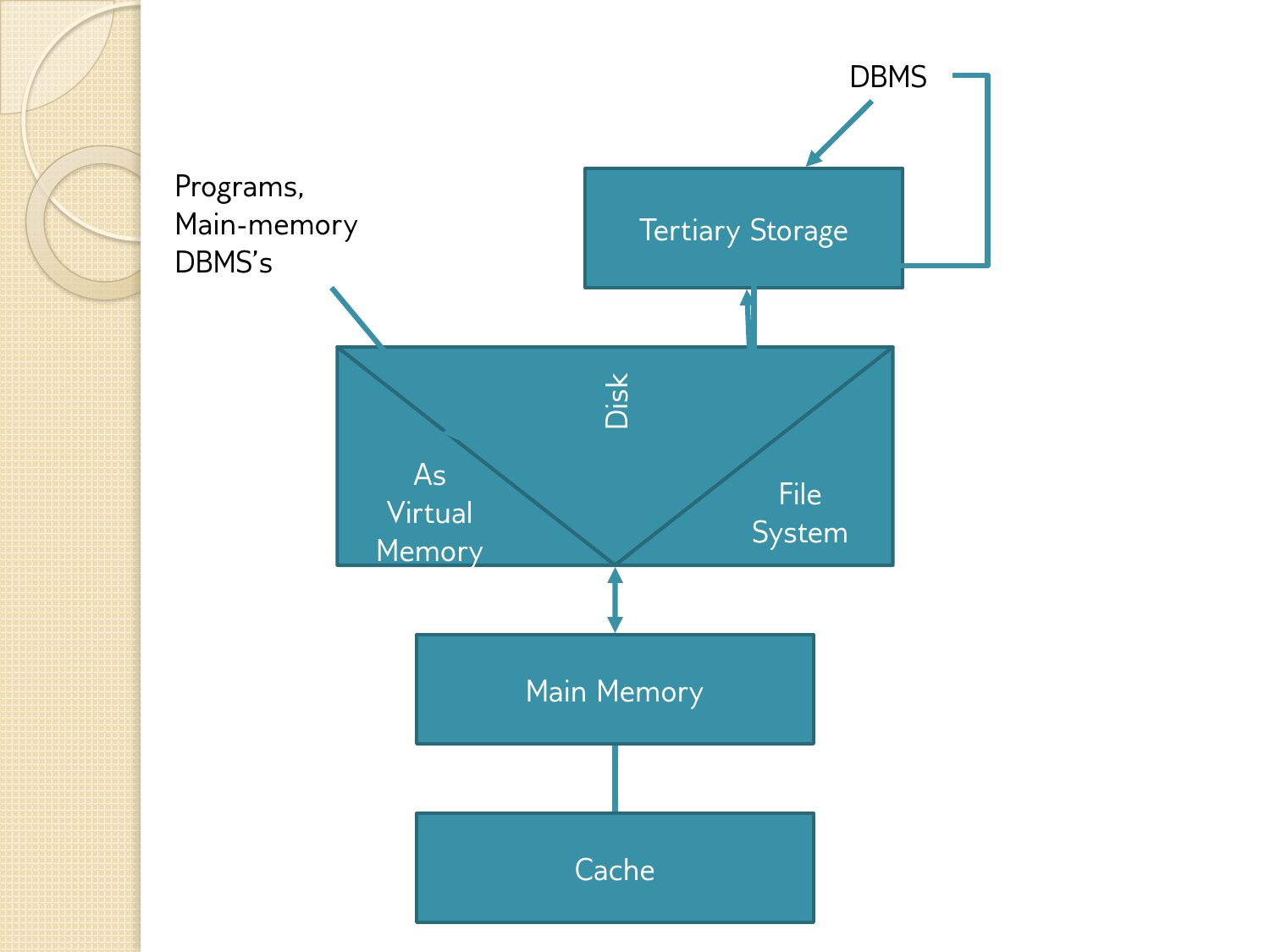

DBMS

Programs,  Main-memory DBMS’s

Tertiary Storage

Disk

As Virtual Memory

File System

Main Memory

Cache